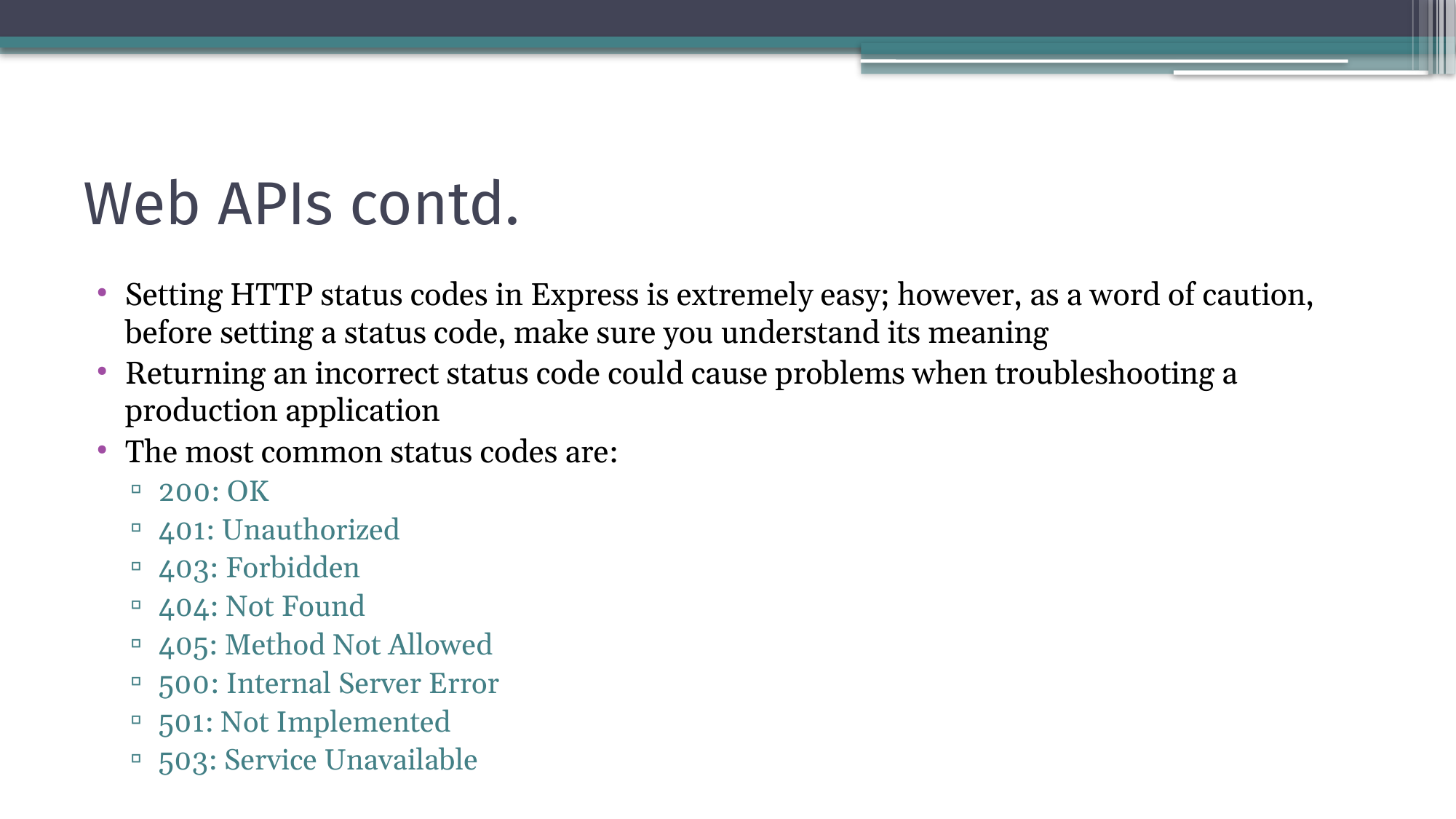

# Web APIs contd.
Setting HTTP status codes in Express is extremely easy; however, as a word of caution, before setting a status code, make sure you understand its meaning
Returning an incorrect status code could cause problems when troubleshooting a production application
The most common status codes are:
200: OK
401: Unauthorized
403: Forbidden
404: Not Found
405: Method Not Allowed
500: Internal Server Error
501: Not Implemented
503: Service Unavailable